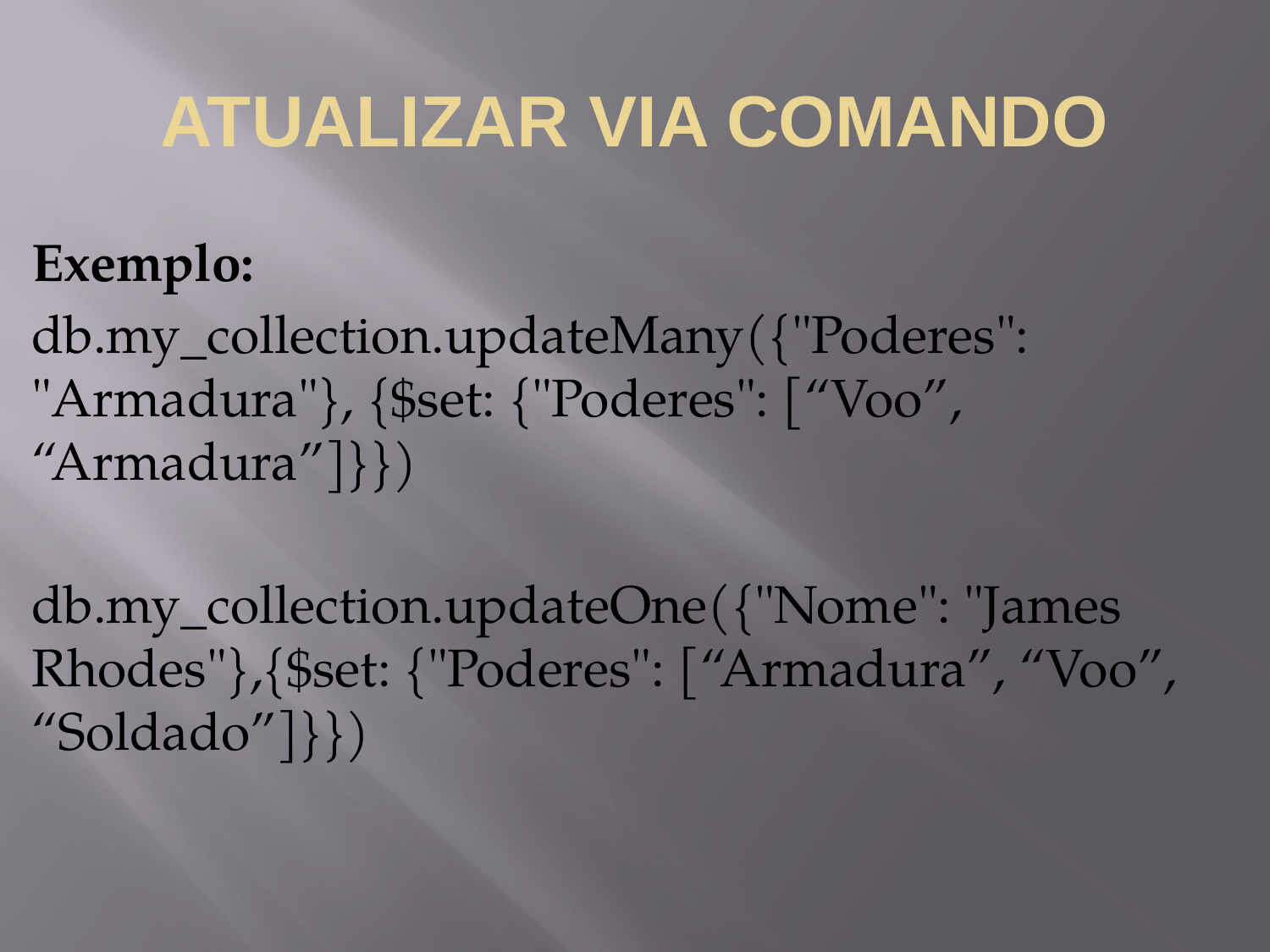

# ATUALIZAR VIA COMANDO
Exemplo:
db.my_collection.updateMany({"Poderes":  "Armadura"}, {$set: {"Poderes": [“Voo”, “Armadura”]}})

db.my_collection.updateOne({"Nome": "James Rhodes"},{$set: {"Poderes": [“Armadura”, “Voo”, “Soldado”]}})